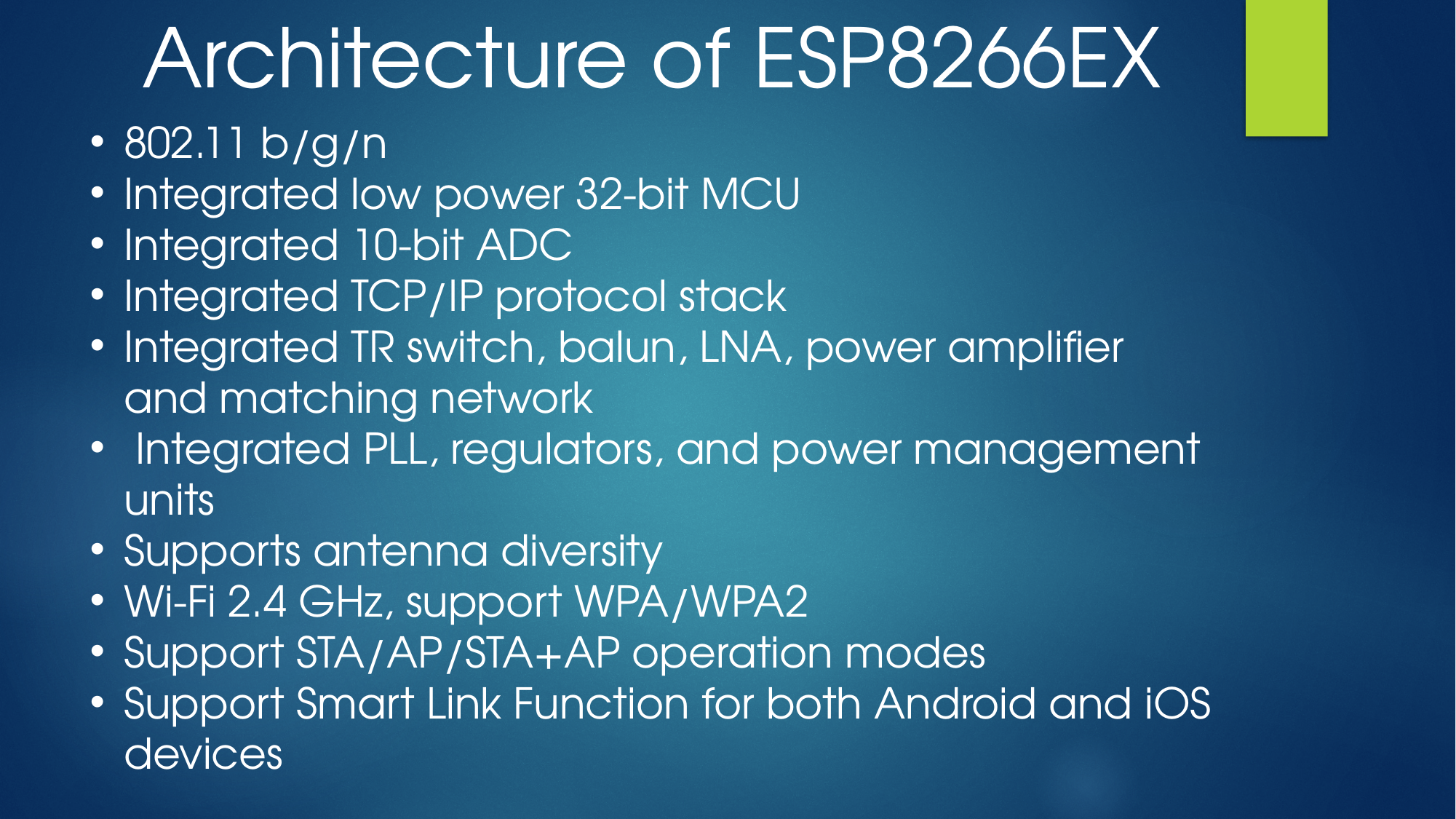

Architecture of ESP8266EX
802.11 b/g/n
Integrated low power 32-bit MCU
Integrated 10-bit ADC
Integrated TCP/IP protocol stack
Integrated TR switch, balun, LNA, power amplifier and matching network
 Integrated PLL, regulators, and power management units
Supports antenna diversity
Wi-Fi 2.4 GHz, support WPA/WPA2
Support STA/AP/STA+AP operation modes
Support Smart Link Function for both Android and iOS devices